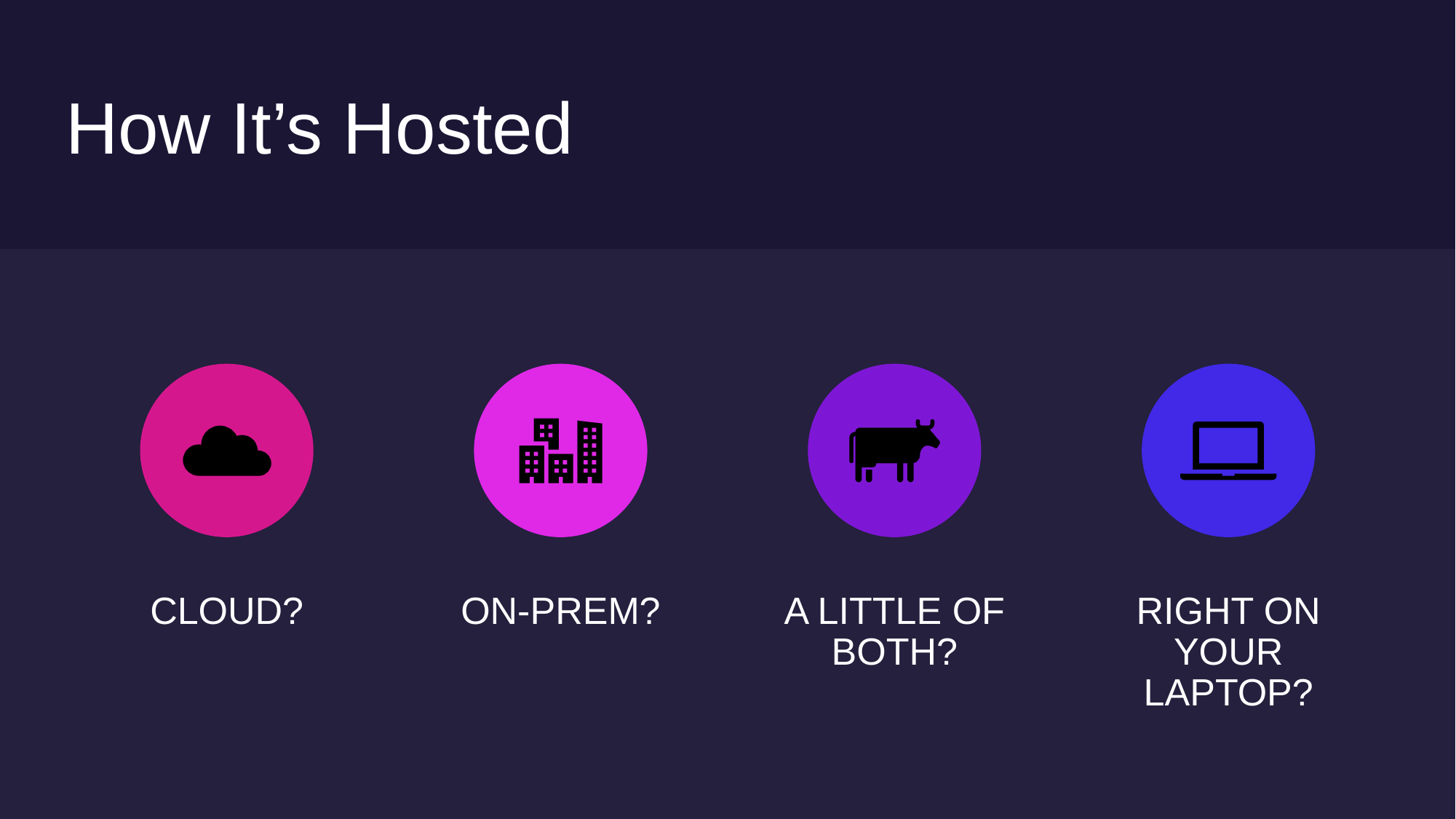

# How It’s Hosted

Cloud?
On-prem?
A little of both?
Right on your laptop?